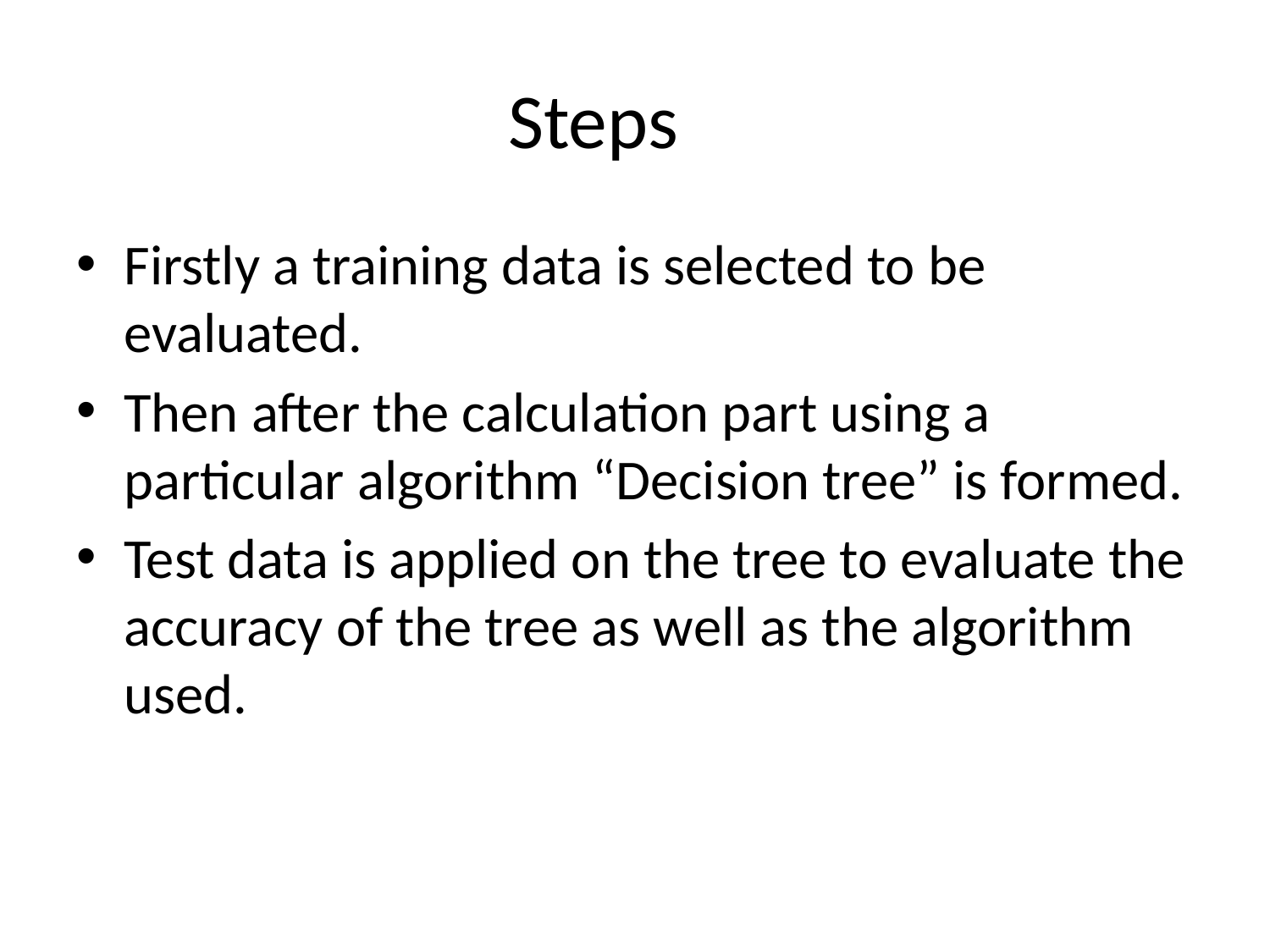

# Steps
Firstly a training data is selected to be evaluated.
Then after the calculation part using a particular algorithm “Decision tree” is formed.
Test data is applied on the tree to evaluate the accuracy of the tree as well as the algorithm used.